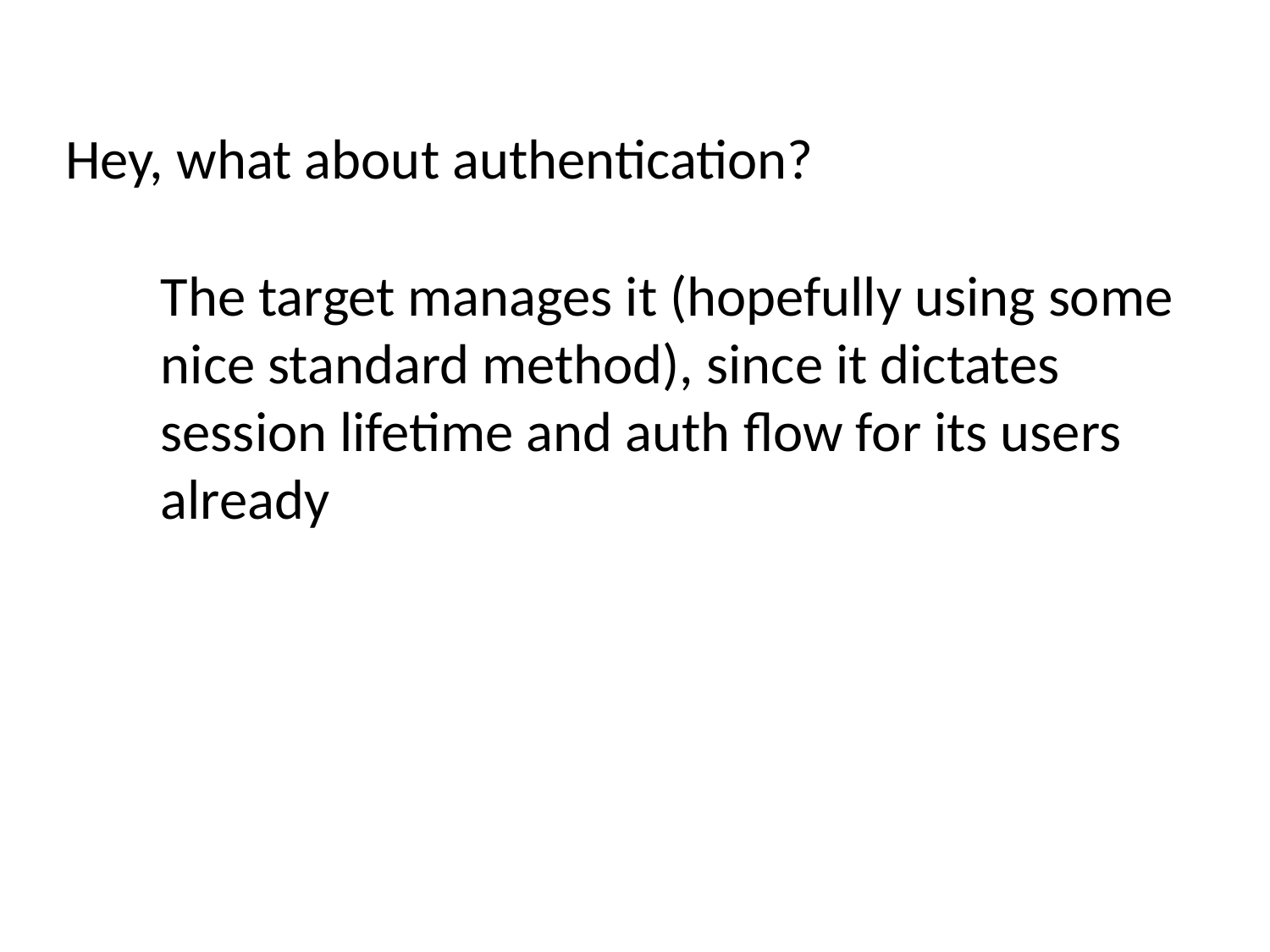

Hey, what about authentication?
The target manages it (hopefully using some nice standard method), since it dictates session lifetime and auth flow for its users already